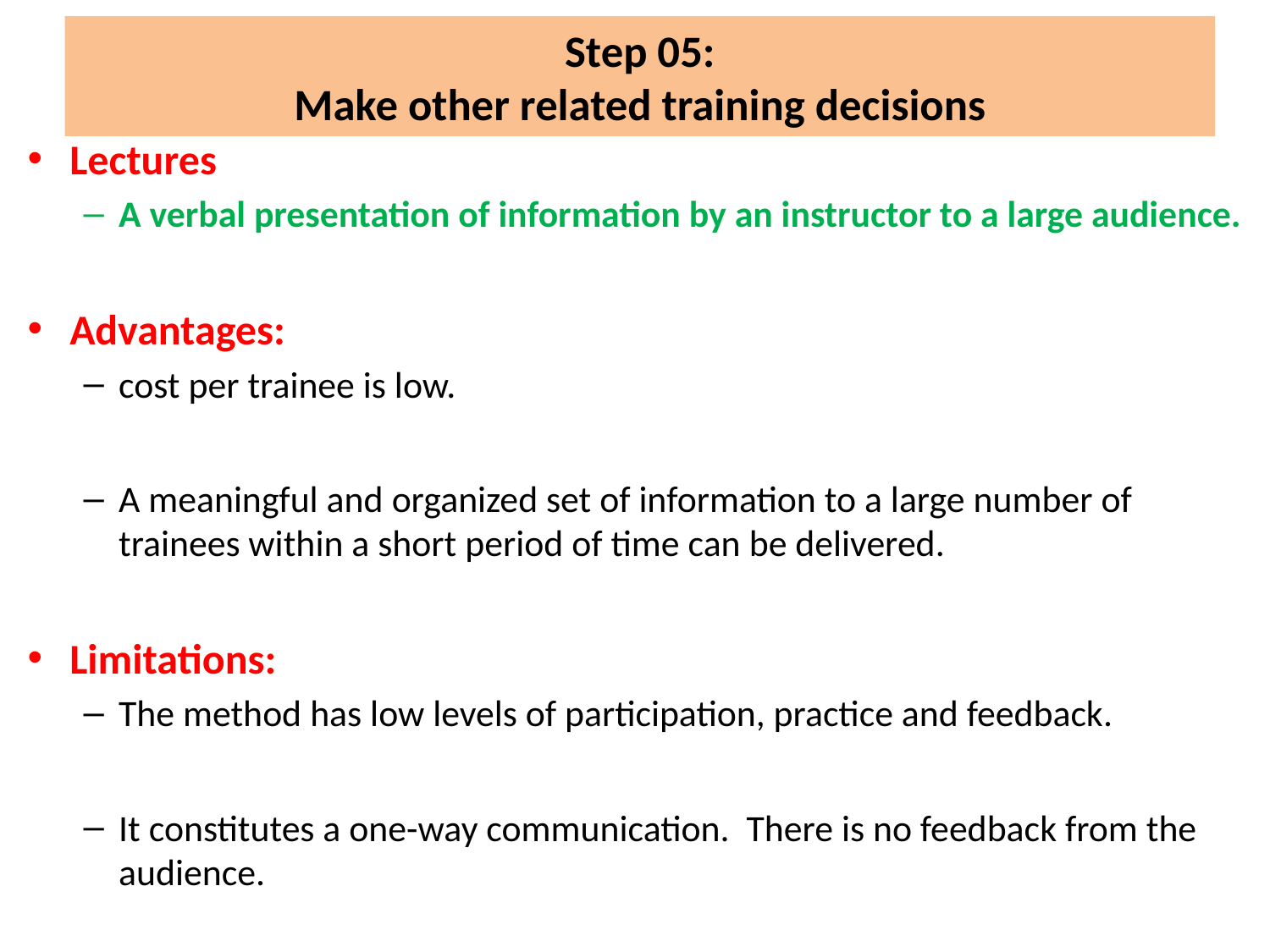

# Step 05: Make other related training decisions
Lectures
A verbal presentation of information by an instructor to a large audience.

Advantages:
cost per trainee is low.

A meaningful and organized set of information to a large number of trainees within a short period of time can be delivered.

Limitations:
The method has low levels of participation, practice and feedback.

It constitutes a one-way communication.  There is no feedback from the audience.